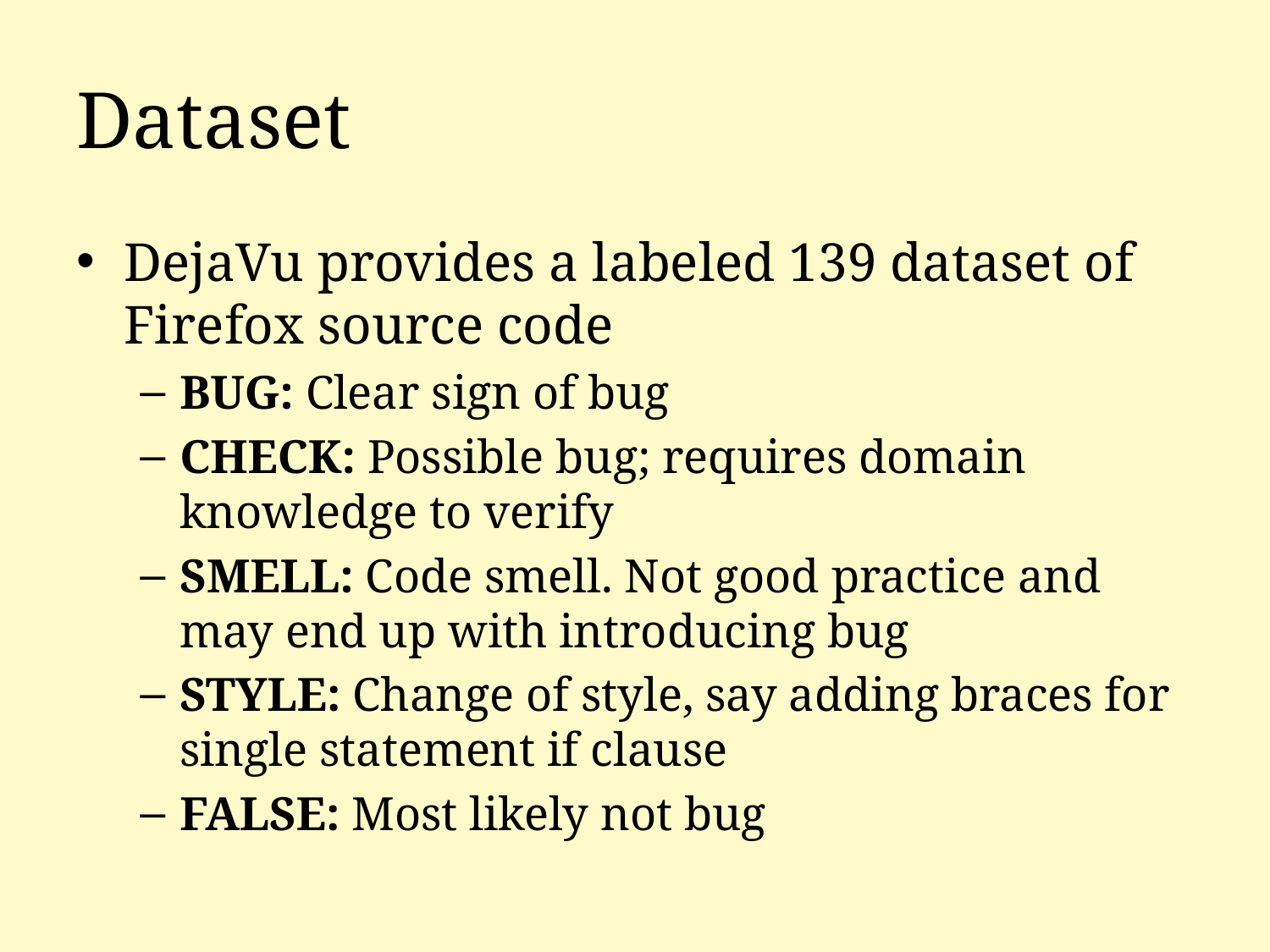

# Dataset
DejaVu provides a labeled 139 dataset of Firefox source code
BUG: Clear sign of bug
CHECK: Possible bug; requires domain knowledge to verify
SMELL: Code smell. Not good practice and may end up with introducing bug
STYLE: Change of style, say adding braces for single statement if clause
FALSE: Most likely not bug